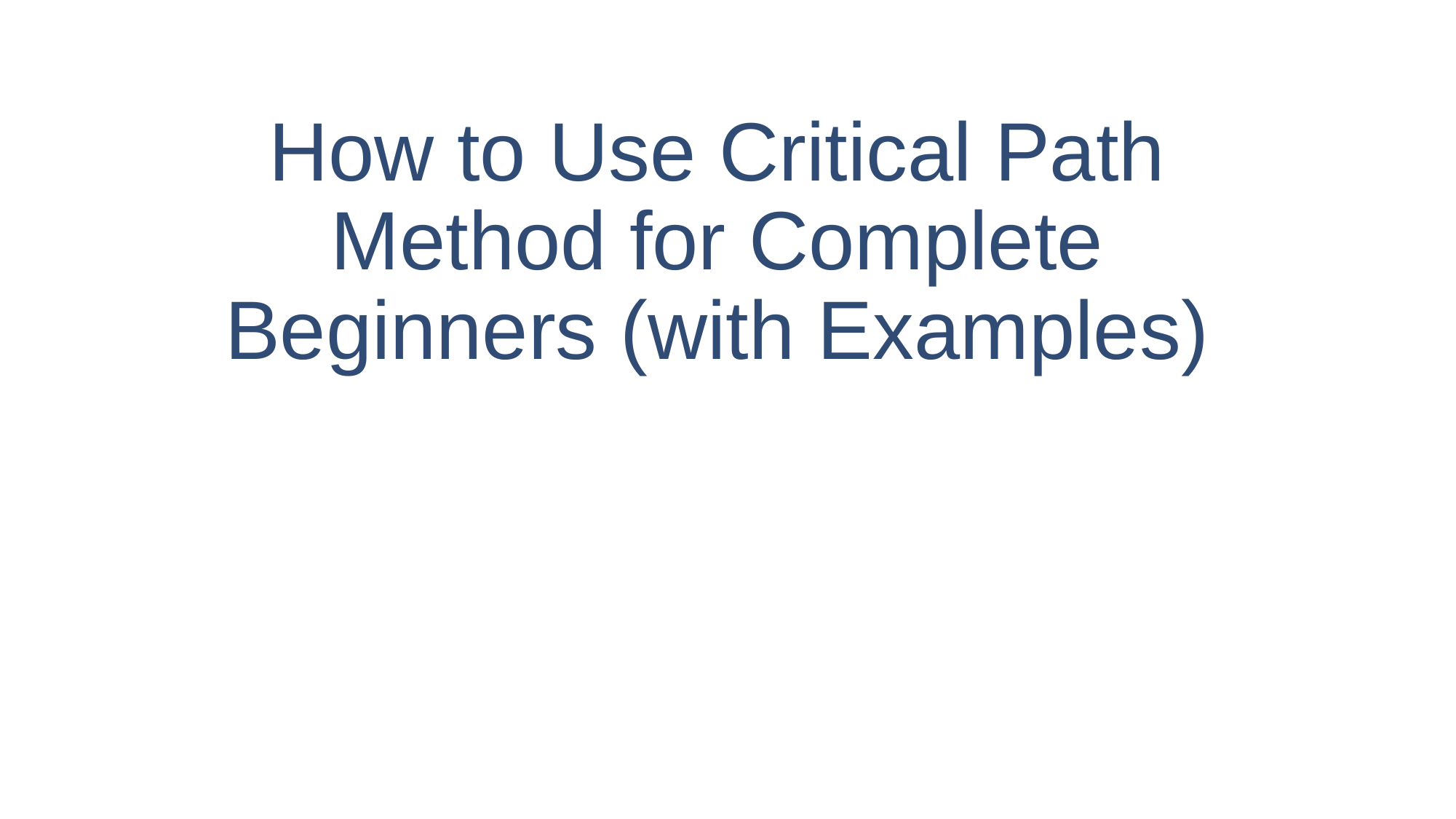

# How to Use Critical Path Method for Complete Beginners (with Examples)